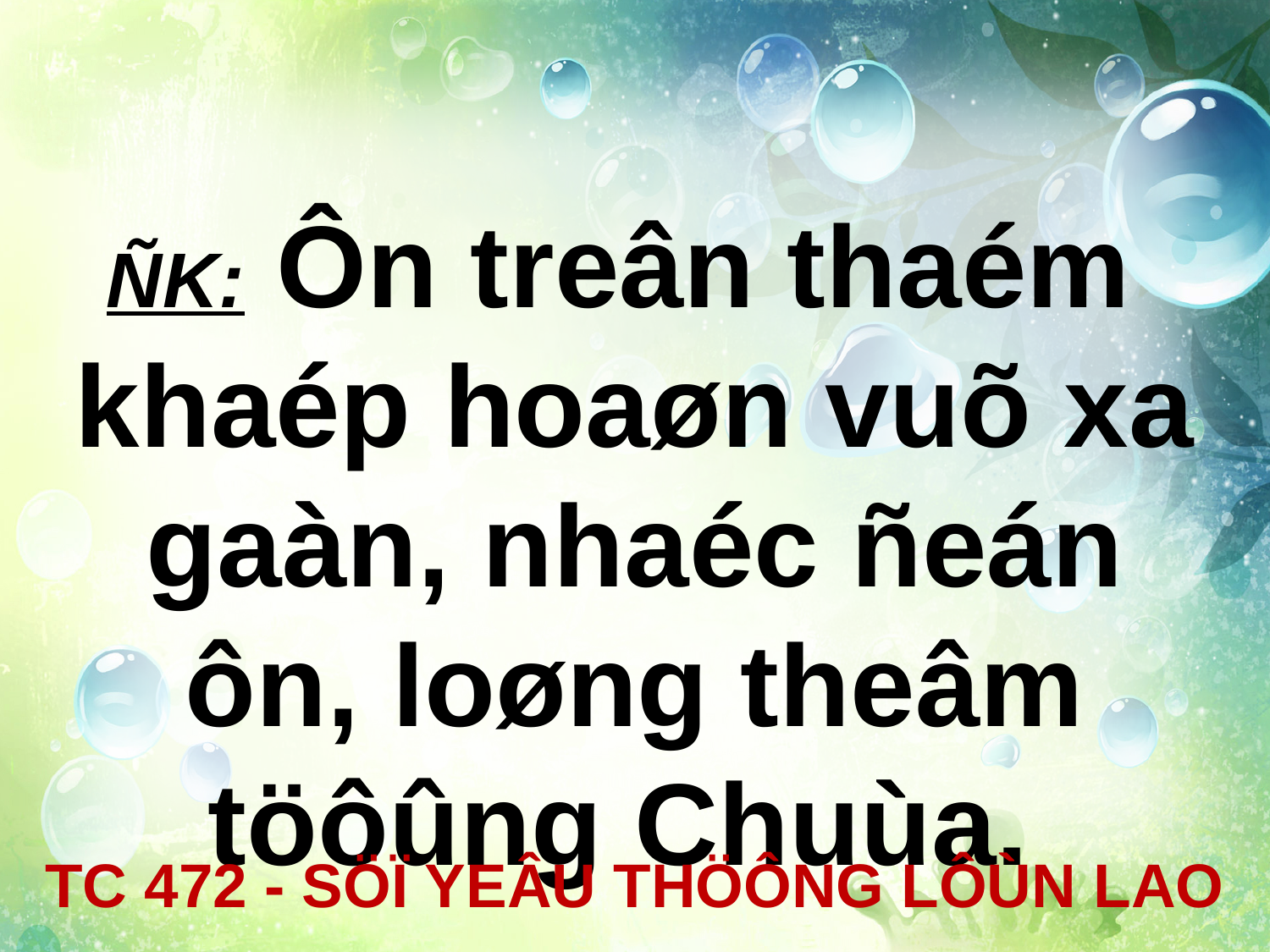

ÑK: Ôn treân thaém
khaép hoaøn vuõ xa gaàn, nhaéc ñeán ôn, loøng theâm töôûng Chuùa.
TC 472 - SÖÏ YEÂU THÖÔNG LÔÙN LAO